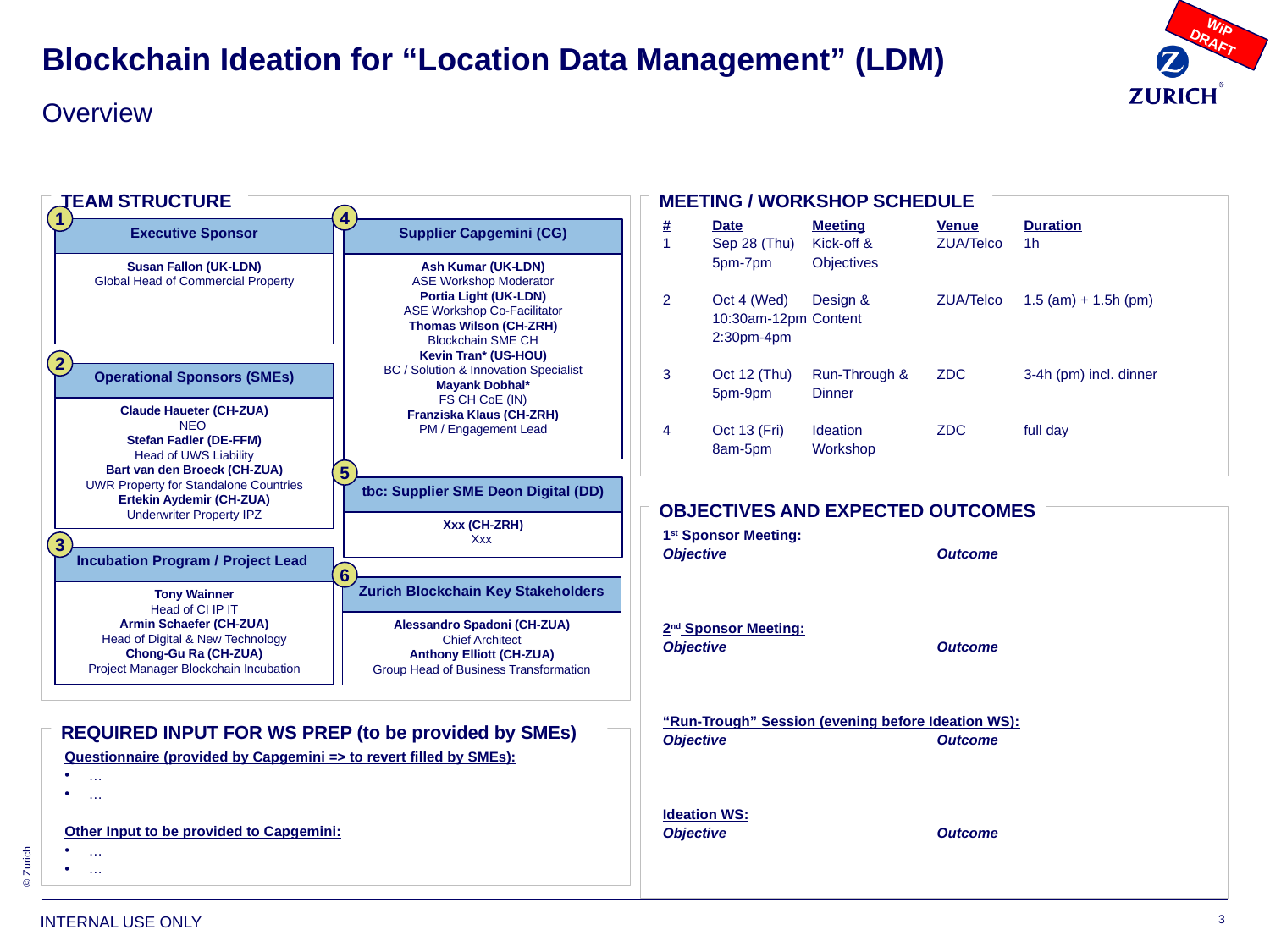

WiP DRAFT
# Blockchain Ideation for “Location Data Management” (LDM)
Overview
TEAM STRUCTURE
MEETING / WORKSHOP SCHEDULE

#	Date	Meeting	Venue	Duration
1	Sep 28 (Thu)	Kick-off &	ZUA/Telco	1h
	5pm-7pm	Objectives

2	Oct 4 (Wed)	Design &	ZUA/Telco	1.5 (am) + 1.5h (pm)
	10:30am-12pm	Content
	2:30pm-4pm

3	Oct 12 (Thu)	Run-Through &	ZDC	3-4h (pm) incl. dinner
	5pm-9pm	Dinner

4	Oct 13 (Fri)	Ideation	ZDC	full day
	8am-5pm	Workshop
4
1
Executive Sponsor
Supplier Capgemini (CG)
Susan Fallon (UK-LDN)
Global Head of Commercial Property
Ash Kumar (UK-LDN)
ASE Workshop Moderator
Portia Light (UK-LDN)
ASE Workshop Co-Facilitator
Thomas Wilson (CH-ZRH)
Blockchain SME CH
Kevin Tran* (US-HOU)
BC / Solution & Innovation Specialist
Mayank Dobhal*
FS CH CoE (IN)
Franziska Klaus (CH-ZRH)
PM / Engagement Lead
2
Operational Sponsors (SMEs)

Claude Haueter (CH-ZUA)
NEO
Stefan Fadler (DE-FFM)
Head of UWS Liability
Bart van den Broeck (CH-ZUA)
UWR Property for Standalone Countries
Ertekin Aydemir (CH-ZUA)
Underwriter Property IPZ
5
tbc: Supplier SME Deon Digital (DD)
OBJECTIVES AND EXPECTED OUTCOMES
1st Sponsor Meeting:
Objective		Outcome

2nd Sponsor Meeting:
Objective		Outcome

“Run-Trough” Session (evening before Ideation WS):
Objective		Outcome

Ideation WS:
Objective		Outcome

Xxx (CH-ZRH)
Xxx
3
Incubation Program / Project Lead
6
Zurich Blockchain Key Stakeholders
Tony Wainner
Head of CI IP IT
Armin Schaefer (CH-ZUA)
Head of Digital & New Technology
Chong-Gu Ra (CH-ZUA)
Project Manager Blockchain Incubation
Alessandro Spadoni (CH-ZUA)
Chief Architect
Anthony Elliott (CH-ZUA)
Group Head of Business Transformation
REQUIRED INPUT FOR WS PREP (to be provided by SMEs)
Questionnaire (provided by Capgemini => to revert filled by SMEs):
…
…

Other Input to be provided to Capgemini:
…
…
3